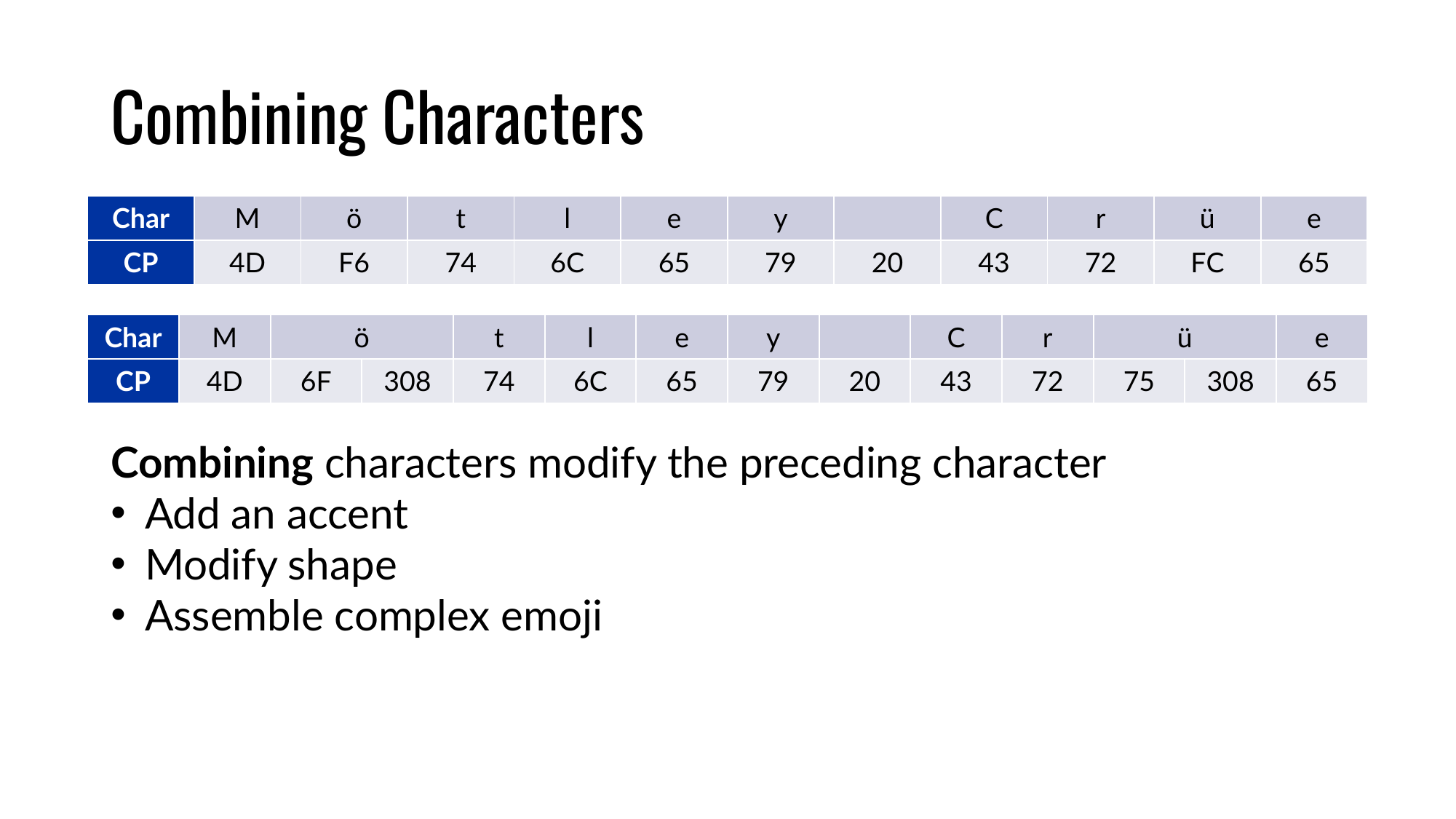

# Combining Characters
| Char | M | ö | t | l | e | y |  | C | r | ü | e |
| --- | --- | --- | --- | --- | --- | --- | --- | --- | --- | --- | --- |
| CP | 4D | F6 | 74 | 6C | 65 | 79 | 20 | 43 | 72 | FC | 65 |
| Char | M | ö |  | t | l | e | y |  | C | r | ü |  | e |
| --- | --- | --- | --- | --- | --- | --- | --- | --- | --- | --- | --- | --- | --- |
| CP | 4D | 6F | 308 | 74 | 6C | 65 | 79 | 20 | 43 | 72 | 75 | 308 | 65 |
Combining characters modify the preceding character
Add an accent
Modify shape
Assemble complex emoji